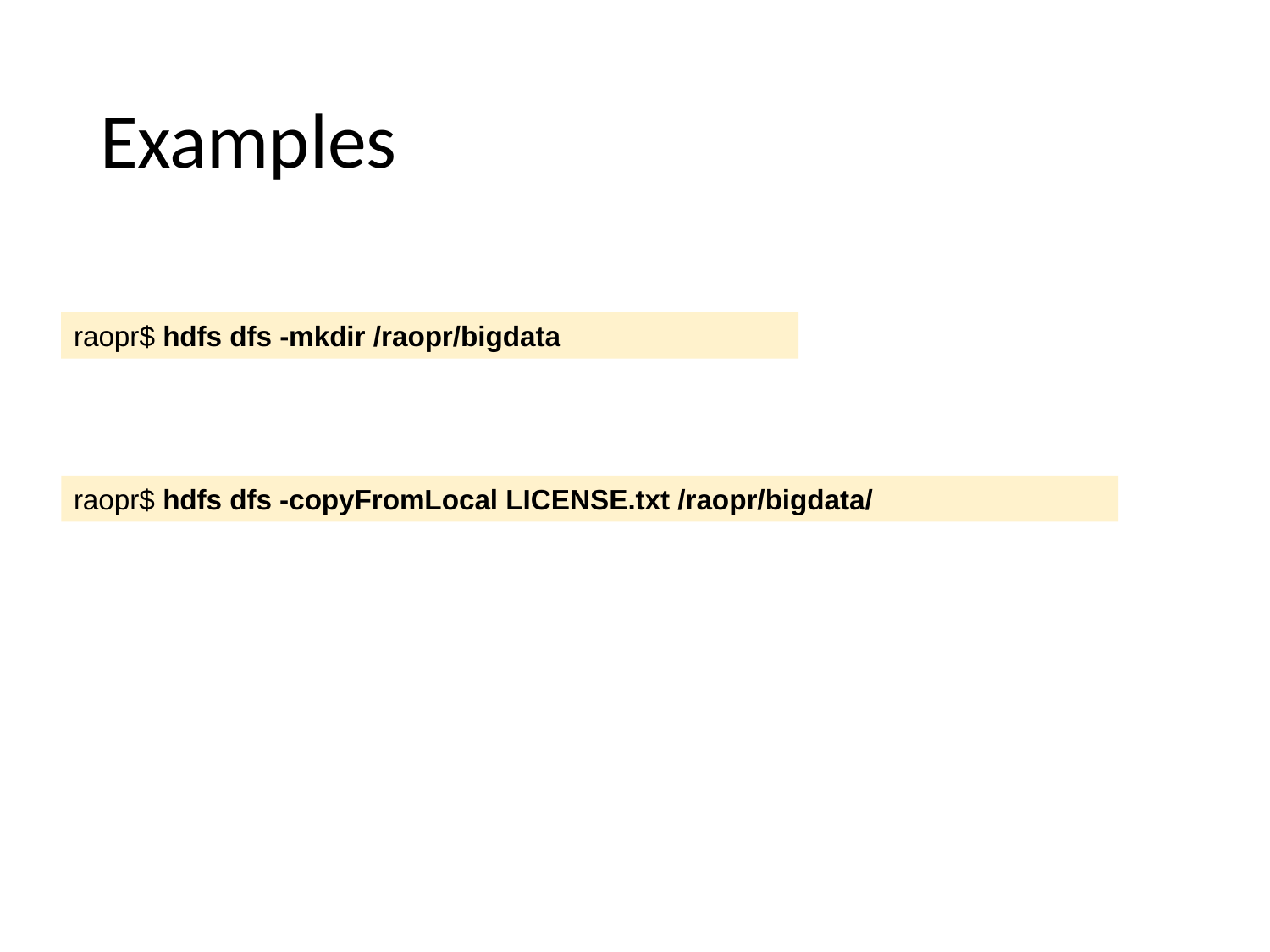

# Examples
raopr$ hdfs dfs -mkdir /raopr/bigdata
raopr$ hdfs dfs -copyFromLocal LICENSE.txt /raopr/bigdata/